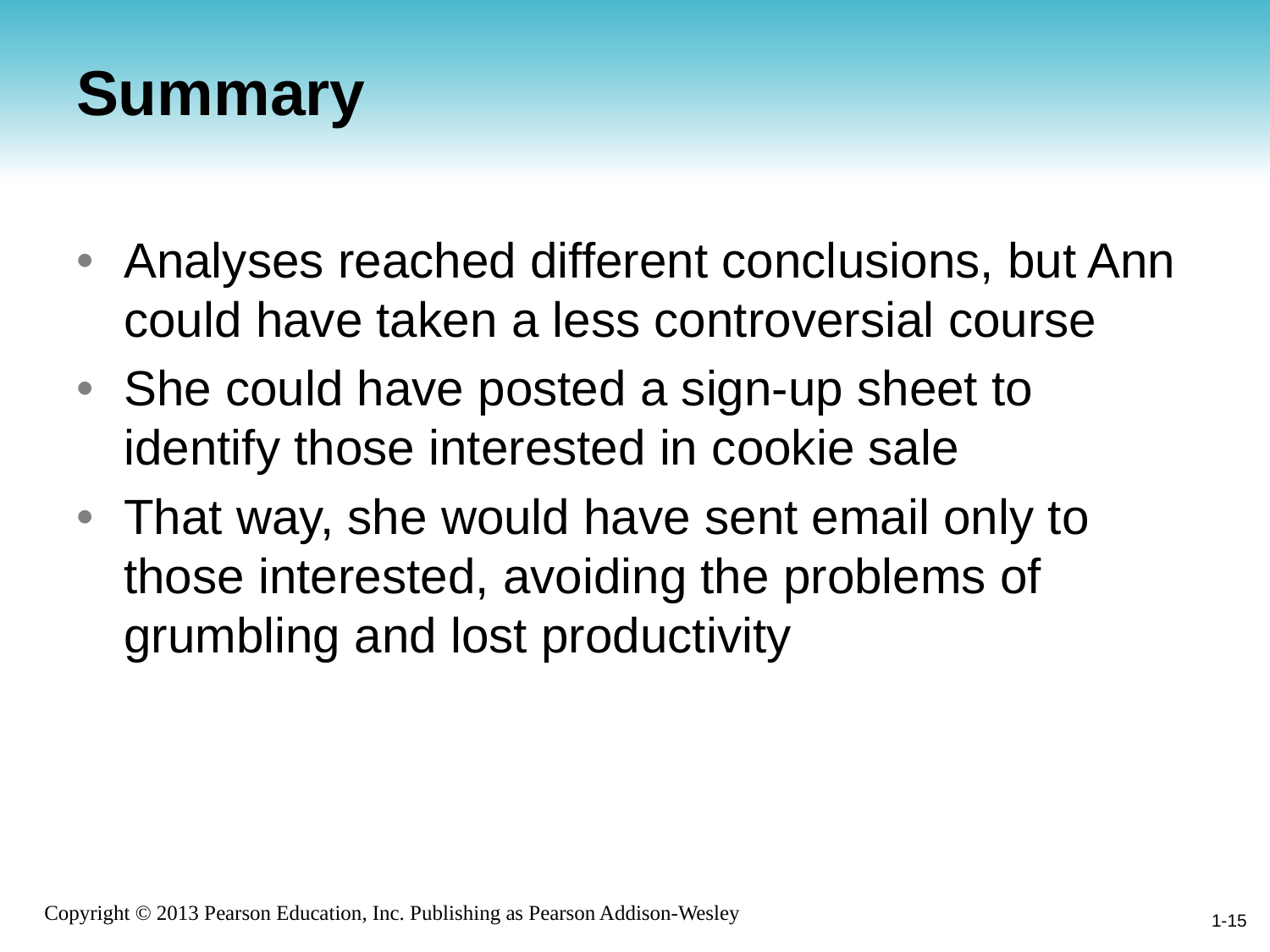

# Summary
Analyses reached different conclusions, but Ann could have taken a less controversial course
She could have posted a sign-up sheet to identify those interested in cookie sale
That way, she would have sent email only to those interested, avoiding the problems of grumbling and lost productivity
1-15